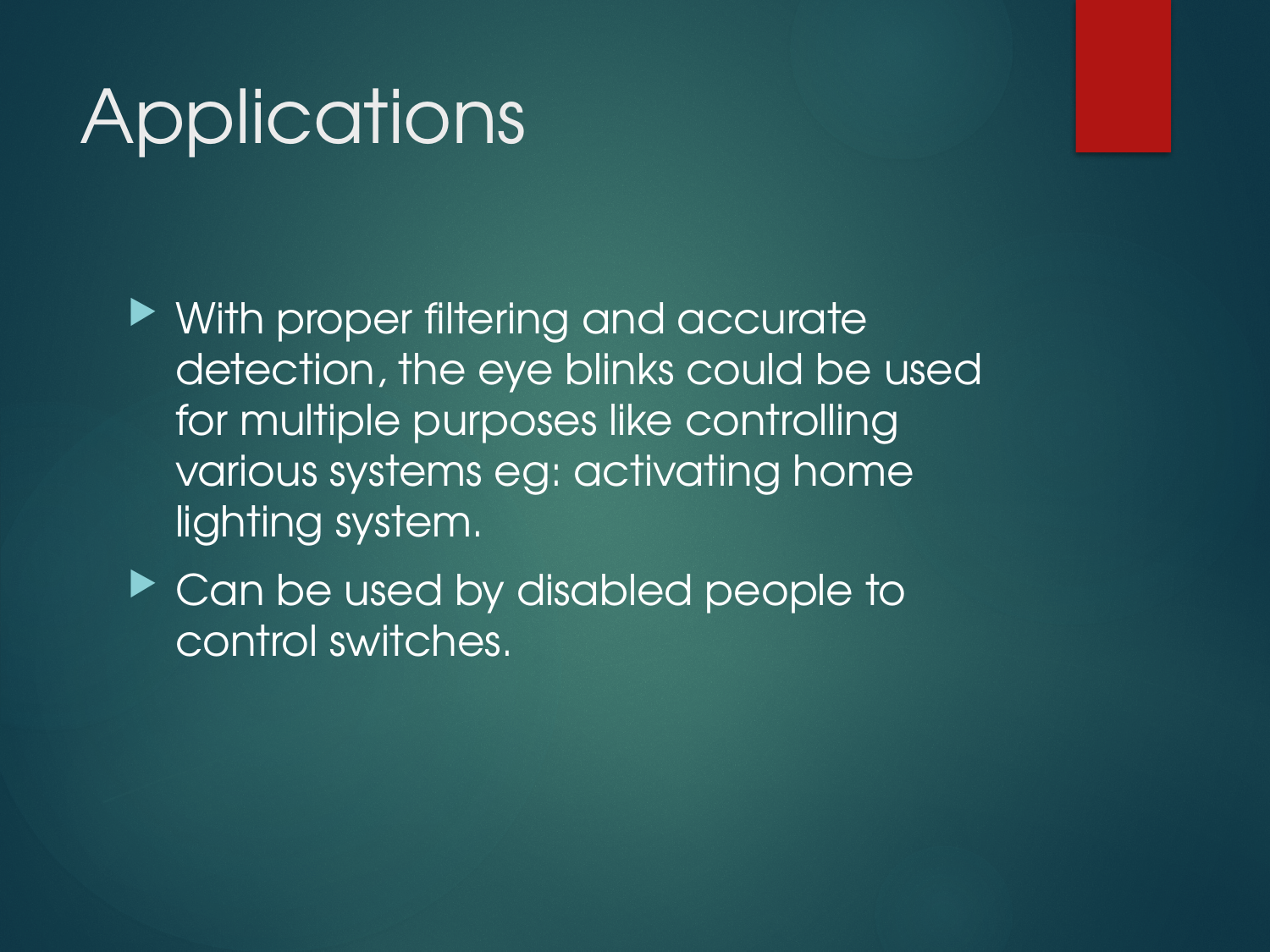

# Applications
With proper filtering and accurate detection, the eye blinks could be used for multiple purposes like controlling various systems eg: activating home lighting system.
Can be used by disabled people to control switches.